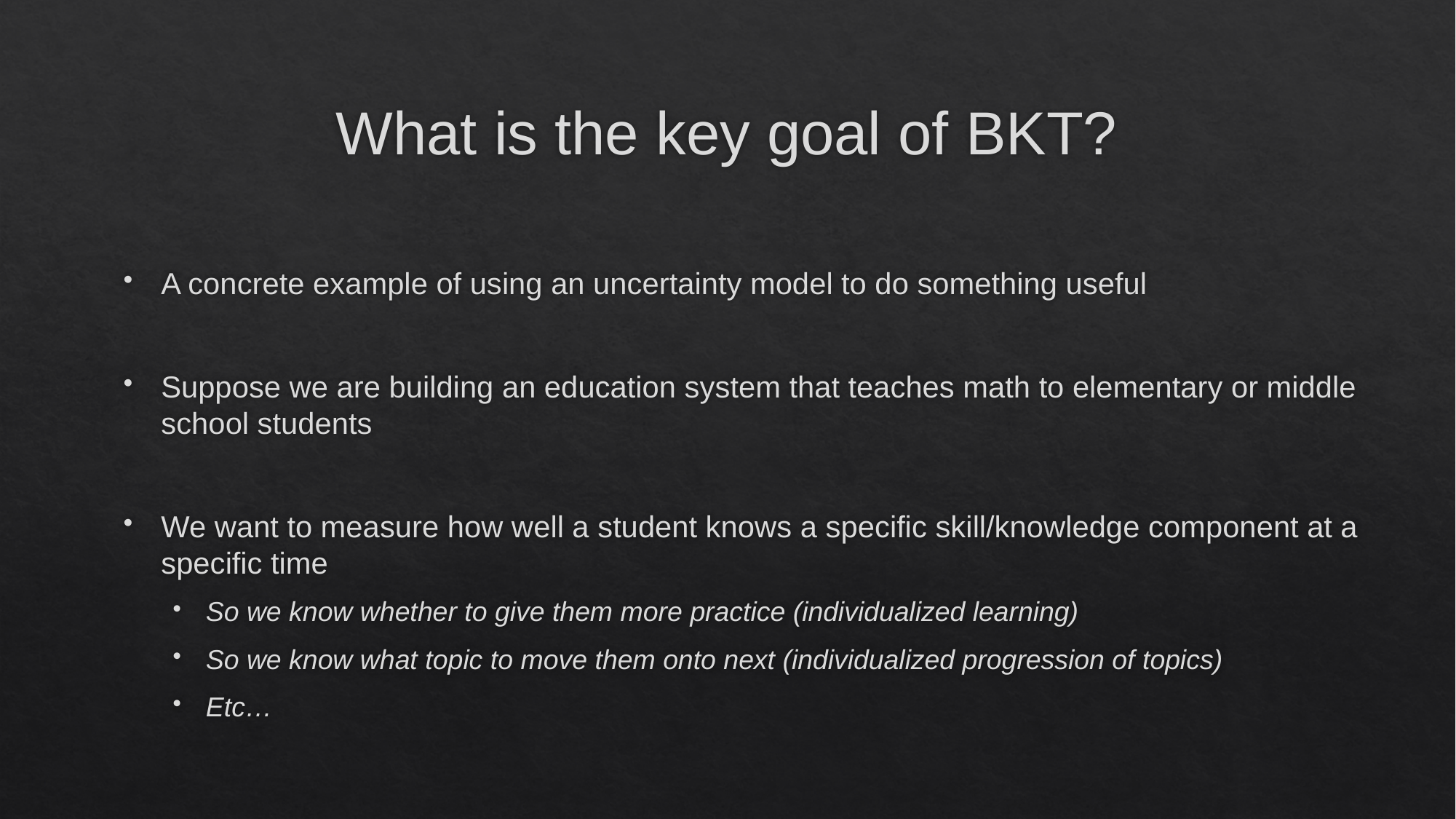

# What is the key goal of BKT?

A concrete example of using an uncertainty model to do something useful

Suppose we are building an education system that teaches math to elementary or middle school students

We want to measure how well a student knows a specific skill/knowledge component at a specific time
So we know whether to give them more practice (individualized learning)
So we know what topic to move them onto next (individualized progression of topics)
Etc…